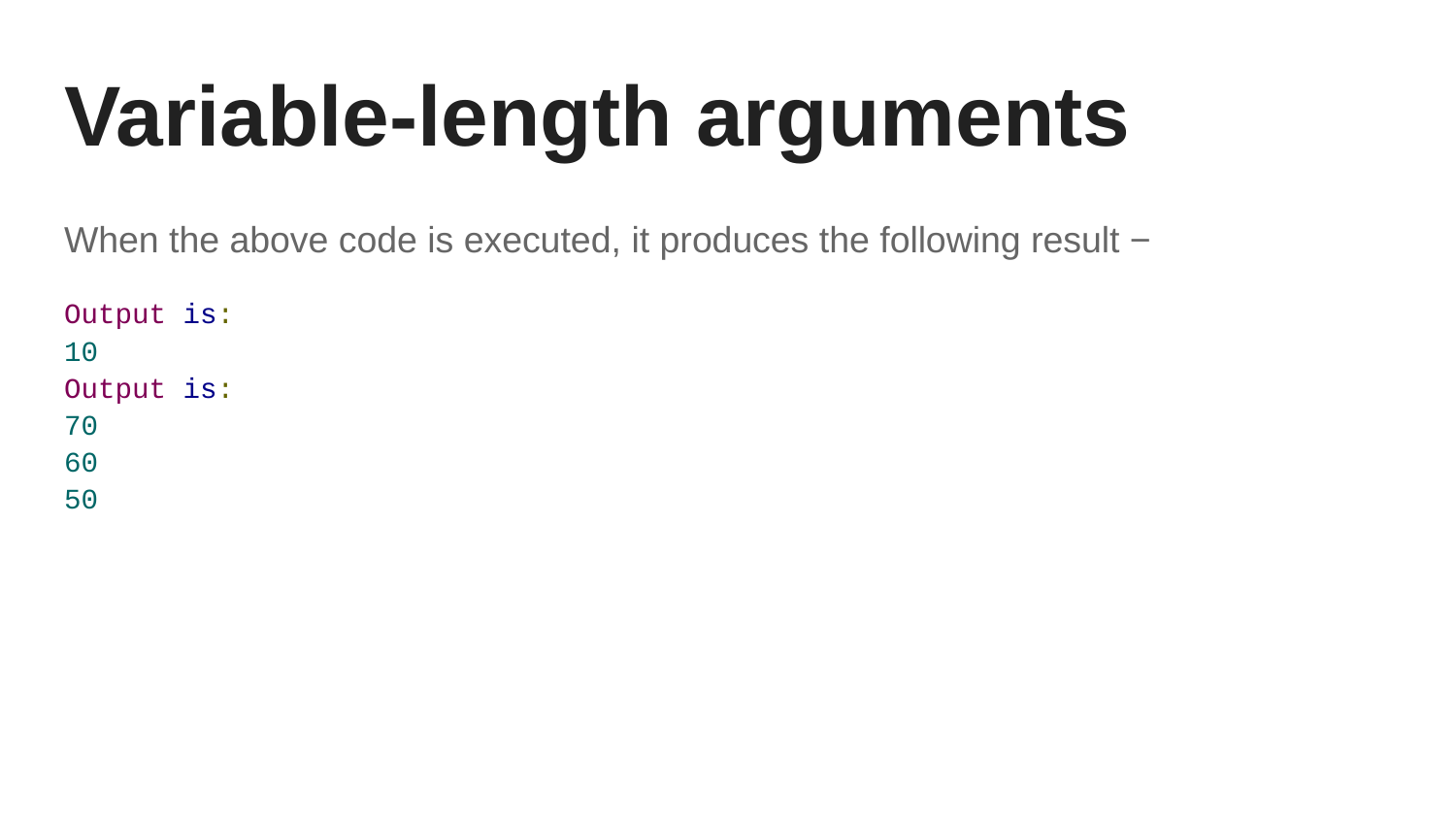

# Variable-length arguments
When the above code is executed, it produces the following result −
Output is:
10
Output is:
70
60
50